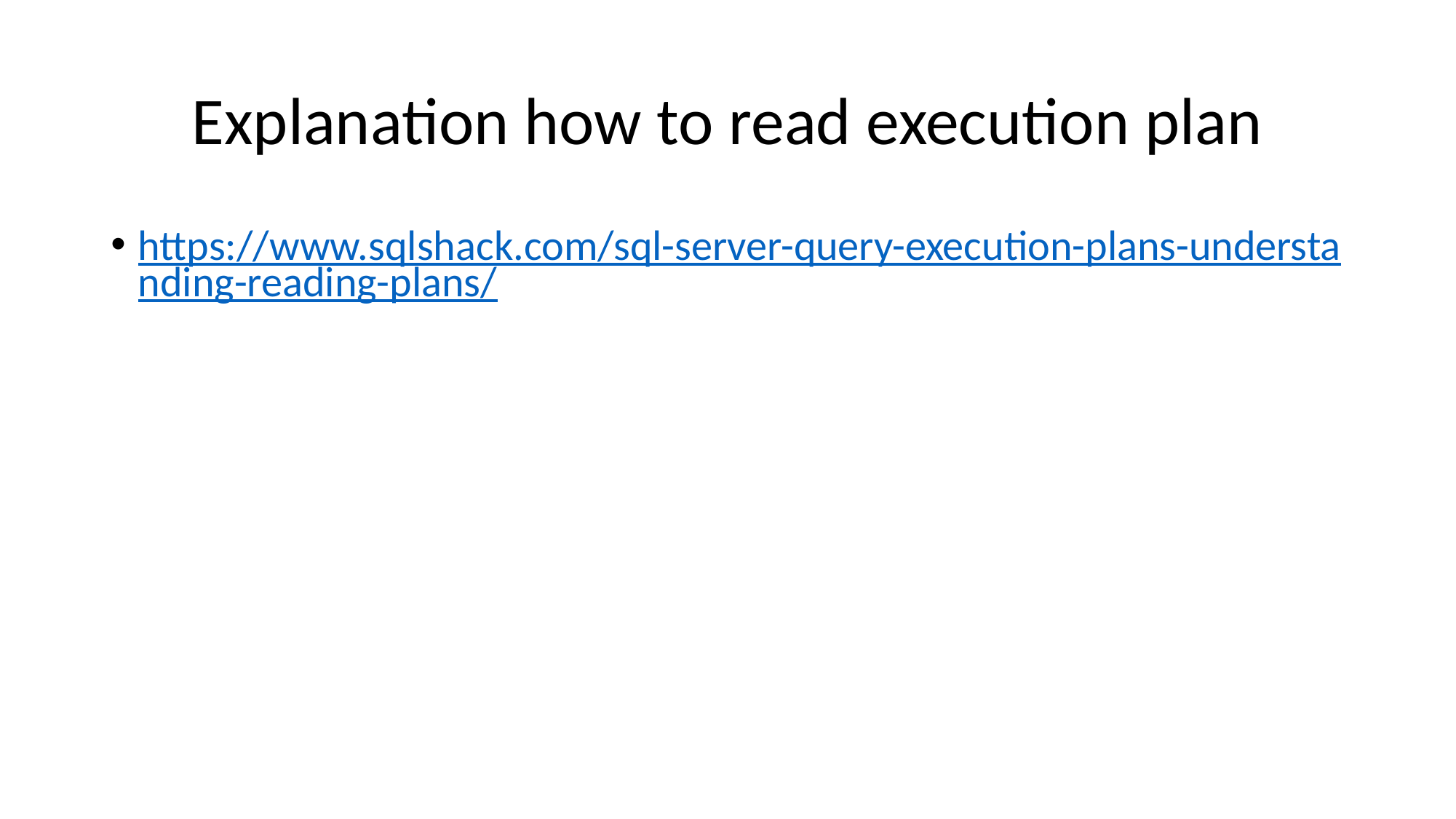

# Explanation how to read execution plan
https://www.sqlshack.com/sql-server-query-execution-plans-understanding-reading-plans/